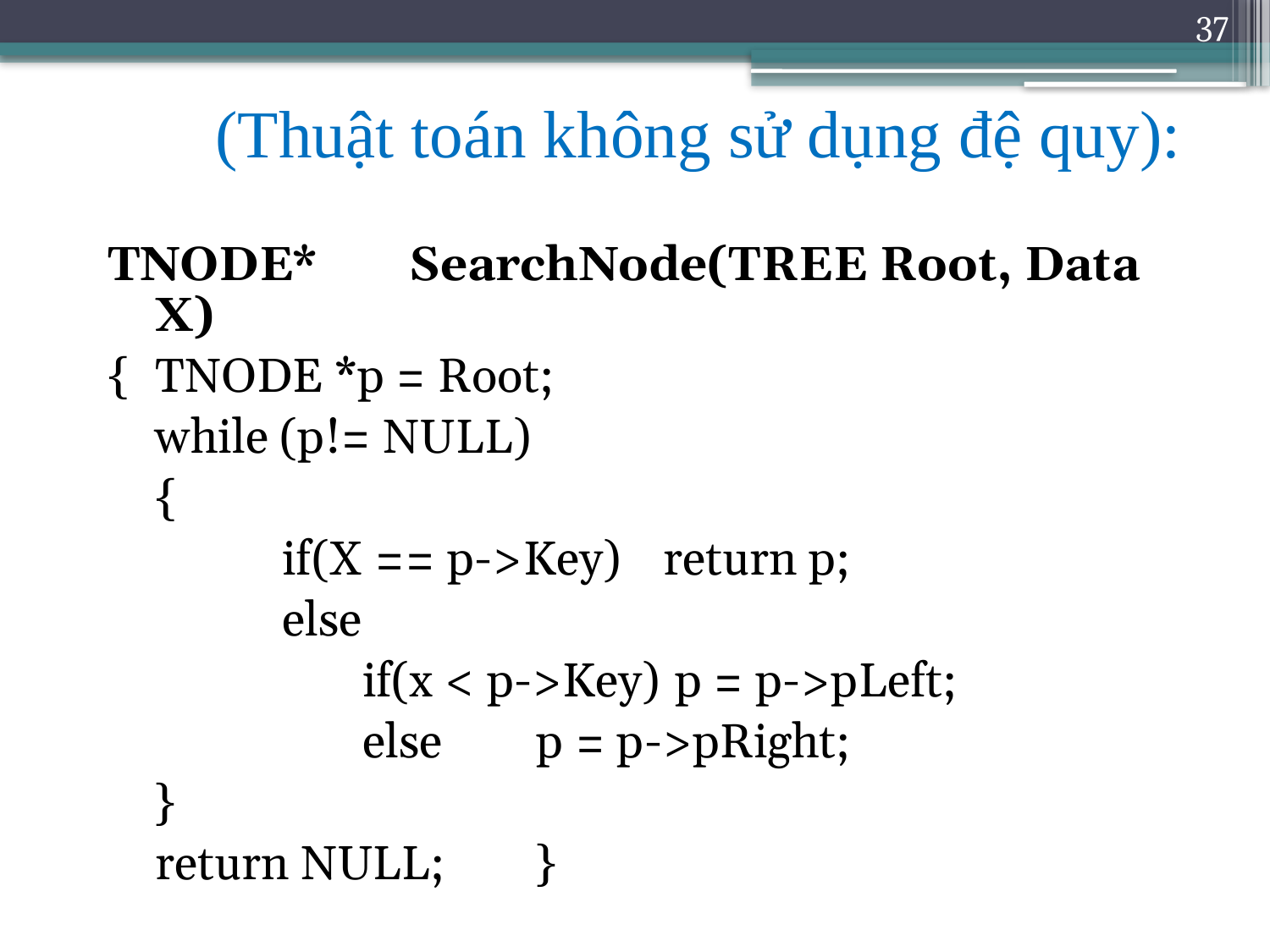

37
# (Thuật toán không sử dụng đệ quy):
TNODE*	SearchNode(TREE Root, Data  X)
{ 	TNODE *p = Root;
	while (p!= NULL)
	{
		if(X == p->Key)	return p;
		else
		       if(x < p->Key)	 p = p->pLeft;
		       else	p = p->pRight;
	}
	return NULL;	}